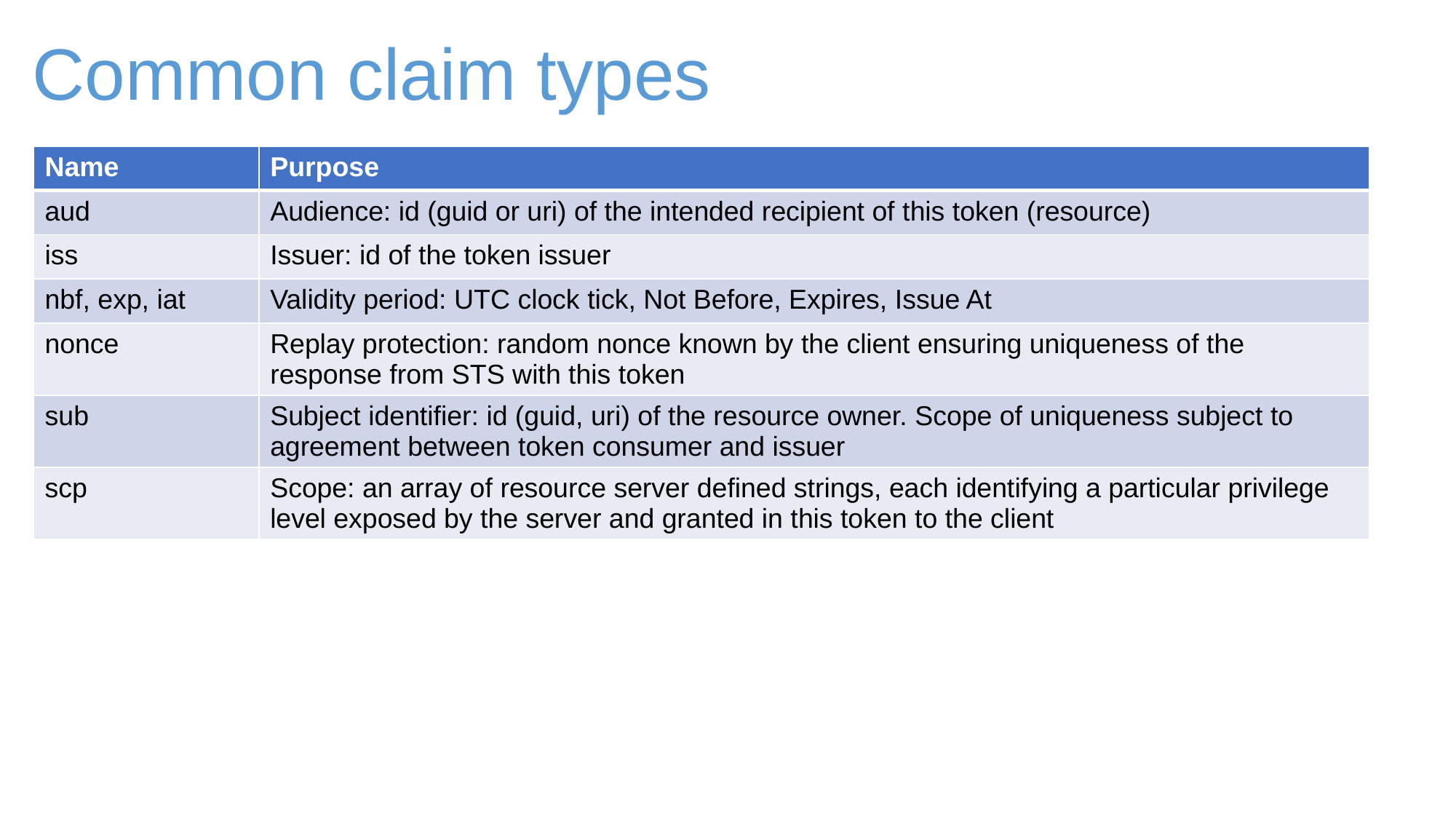

# Common claim types
| Name | Purpose |
| --- | --- |
| aud | Audience: id (guid or uri) of the intended recipient of this token (resource) |
| iss | Issuer: id of the token issuer |
| nbf, exp, iat | Validity period: UTC clock tick, Not Before, Expires, Issue At |
| nonce | Replay protection: random nonce known by the client ensuring uniqueness of the response from STS with this token |
| sub | Subject identifier: id (guid, uri) of the resource owner. Scope of uniqueness subject to agreement between token consumer and issuer |
| scp | Scope: an array of resource server defined strings, each identifying a particular privilege level exposed by the server and granted in this token to the client |